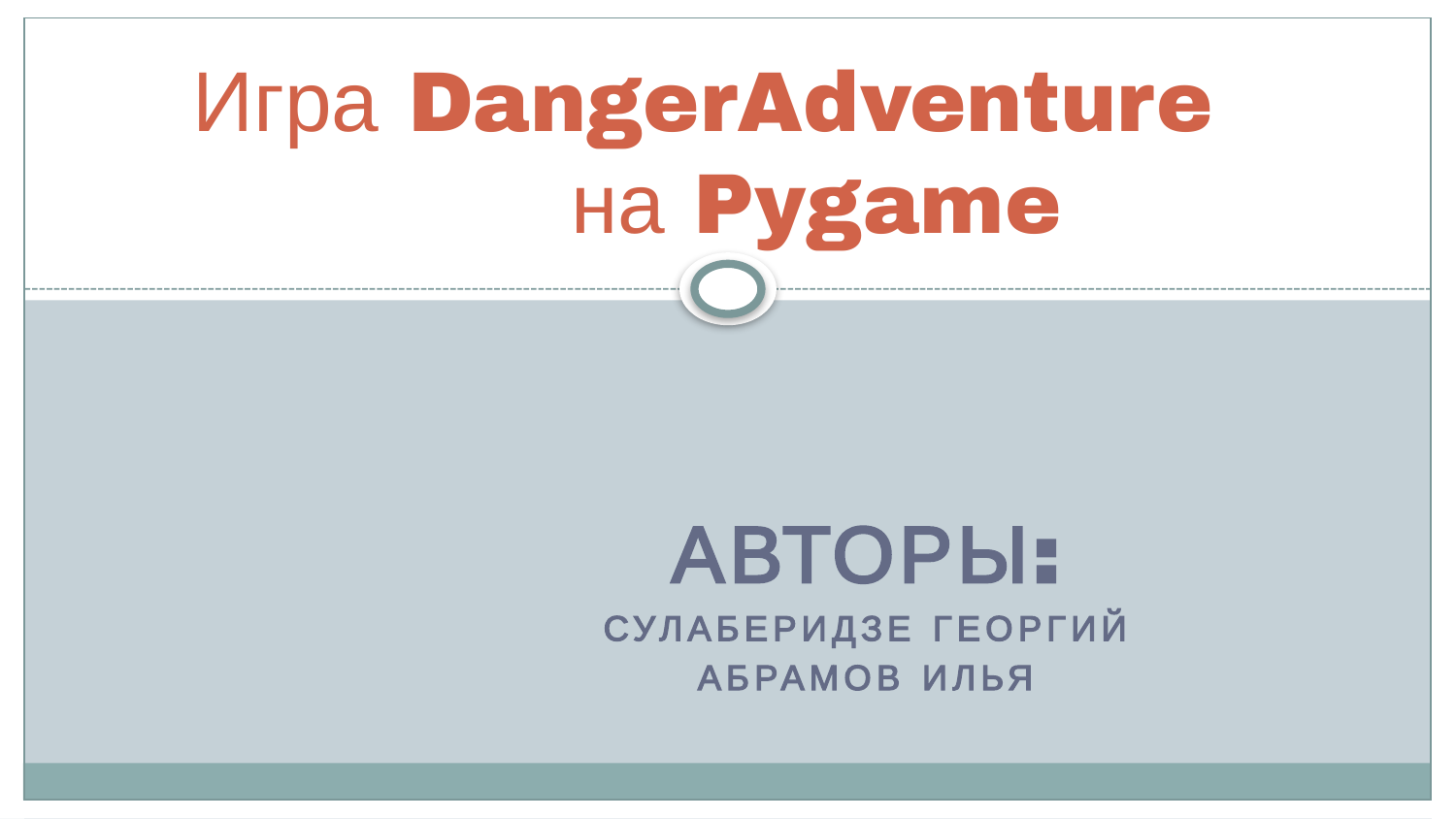

# Игра DangerAdventure         на Pygame
АВТОРЫ:
Сулаберидзе Георгий
Абрамов Илья